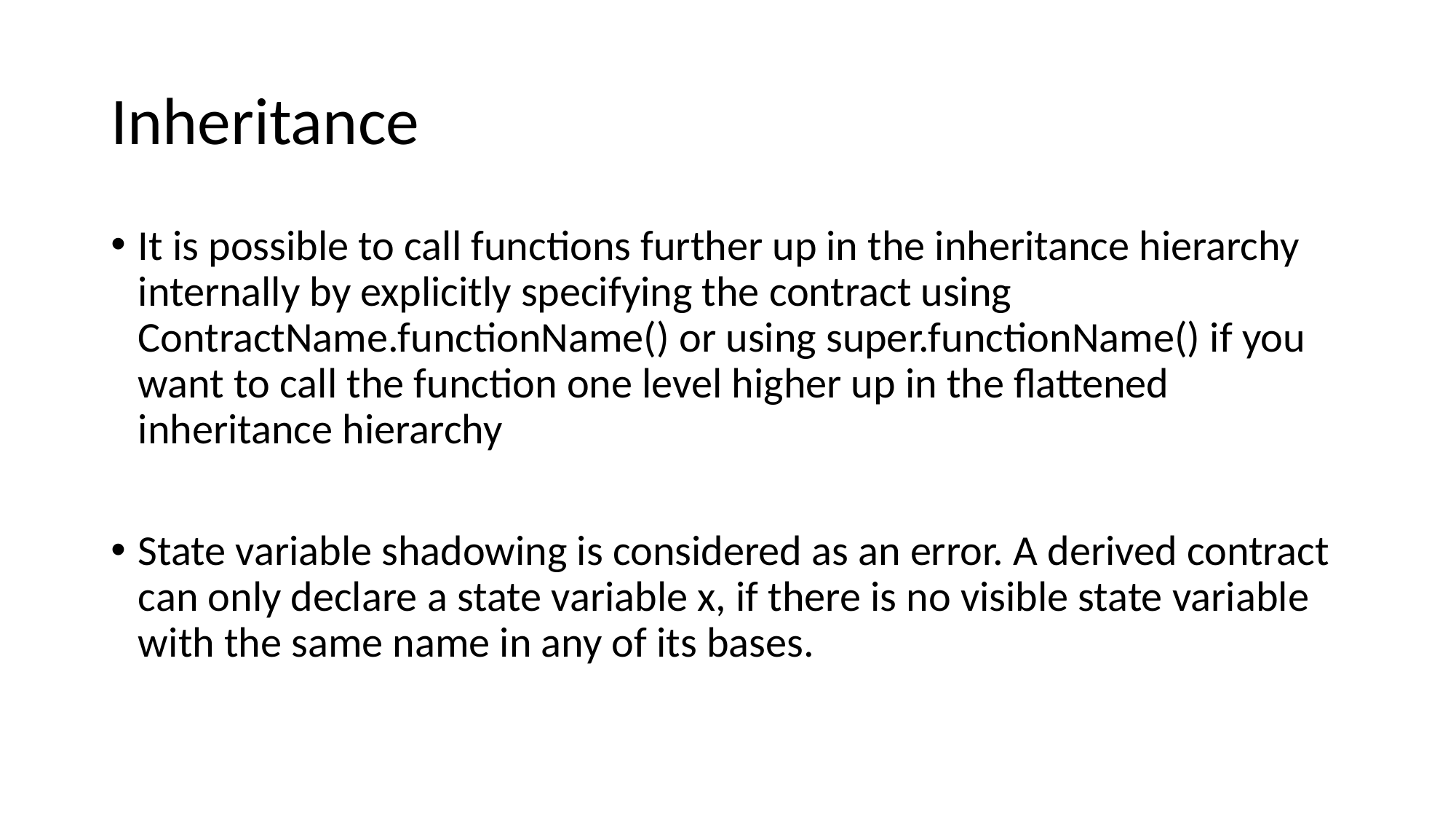

# Inheritance
It is possible to call functions further up in the inheritance hierarchy internally by explicitly specifying the contract using ContractName.functionName() or using super.functionName() if you want to call the function one level higher up in the flattened inheritance hierarchy

State variable shadowing is considered as an error. A derived contract can only declare a state variable x, if there is no visible state variable with the same name in any of its bases.